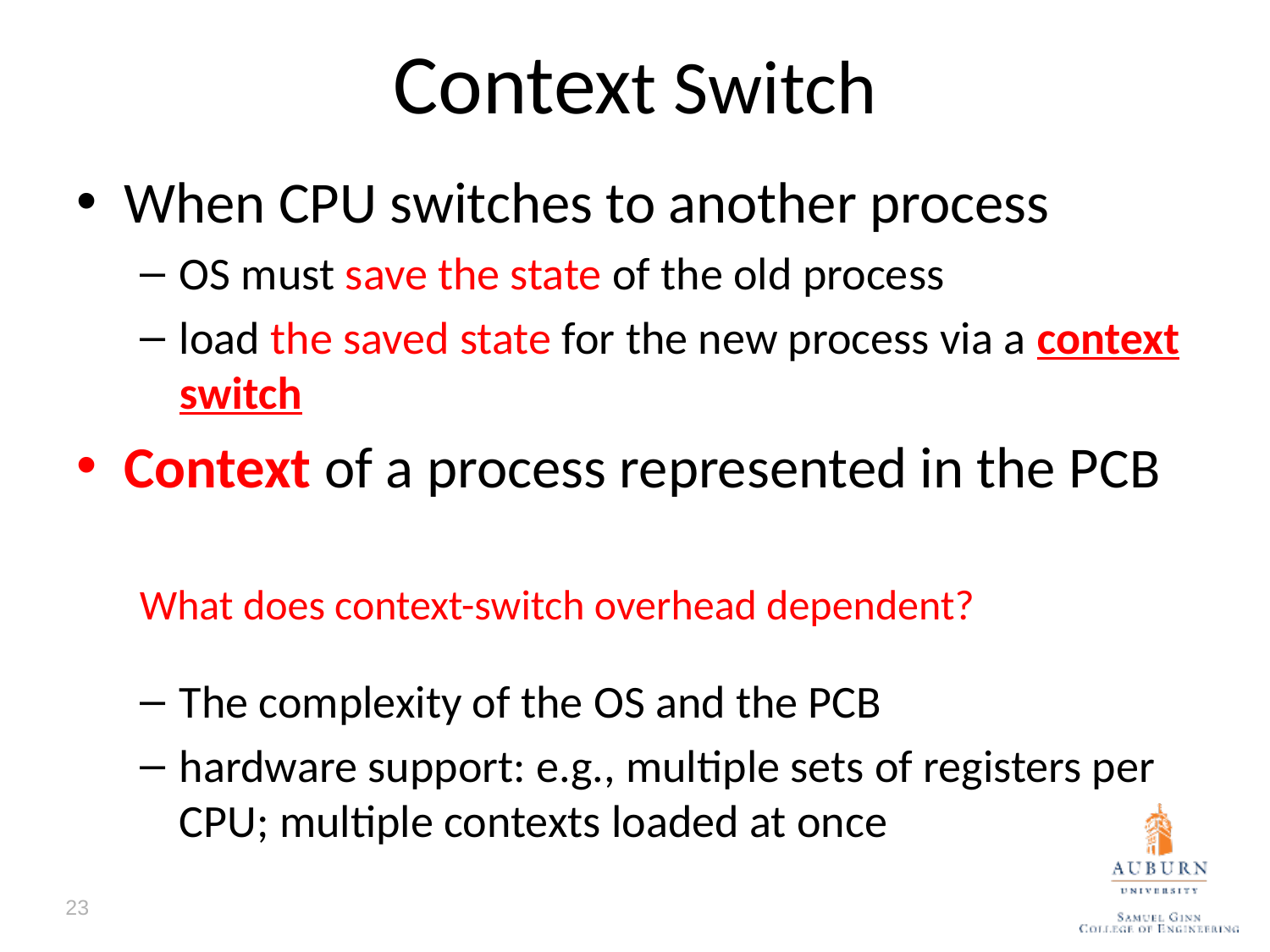

# Context Switch
When CPU switches to another process
OS must save the state of the old process
load the saved state for the new process via a context switch
Context of a process represented in the PCB

The complexity of the OS and the PCB
hardware support: e.g., multiple sets of registers per CPU; multiple contexts loaded at once
What does context-switch overhead dependent?
23